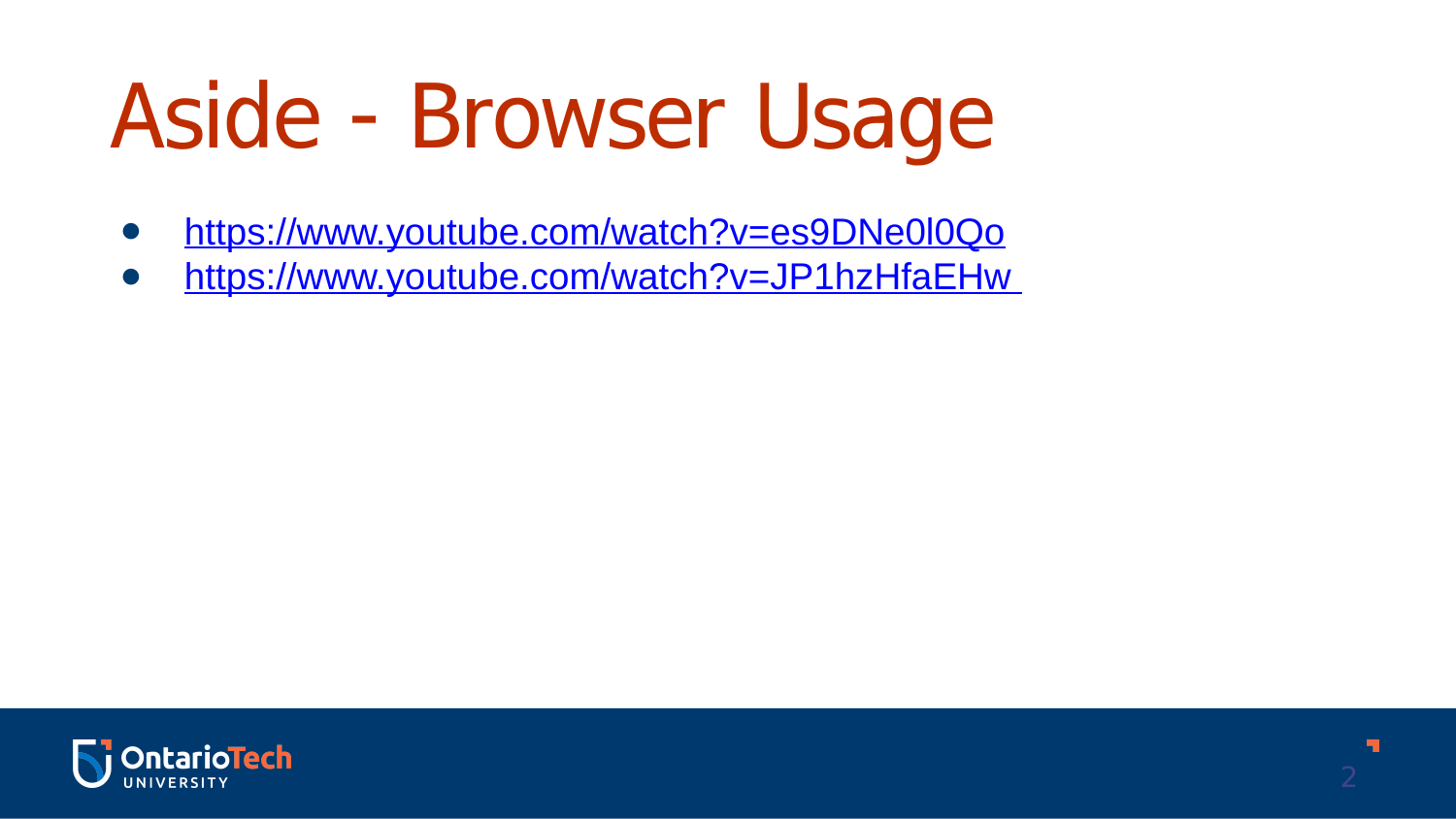

Aside - Browser Usage
https://www.youtube.com/watch?v=es9DNe0l0Qo
https://www.youtube.com/watch?v=JP1hzHfaEHw
2